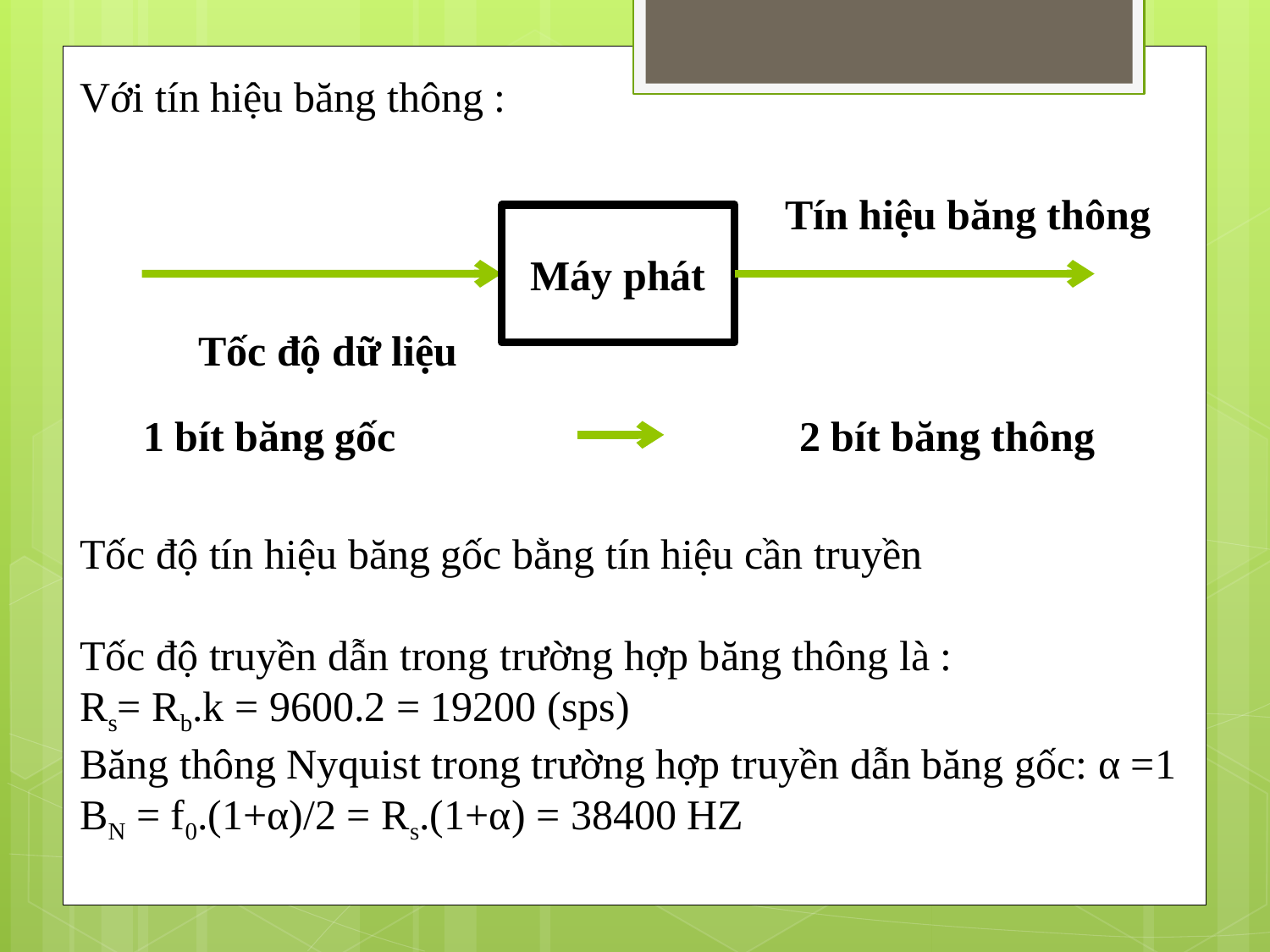

Với tín hiệu băng thông :

Tốc độ tín hiệu băng gốc bằng tín hiệu cần truyền

Tốc độ truyền dẫn trong trường hợp băng thông là :
Rs= Rb.k = 9600.2 = 19200 (sps)
Băng thông Nyquist trong trường hợp truyền dẫn băng gốc: α =1
BN = f0.(1+α)/2 = Rs.(1+α) = 38400 HZ

Tín hiệu băng thông
Máy phát
Tốc độ dữ liệu
      1 bít băng gốc			        2 bít băng thông